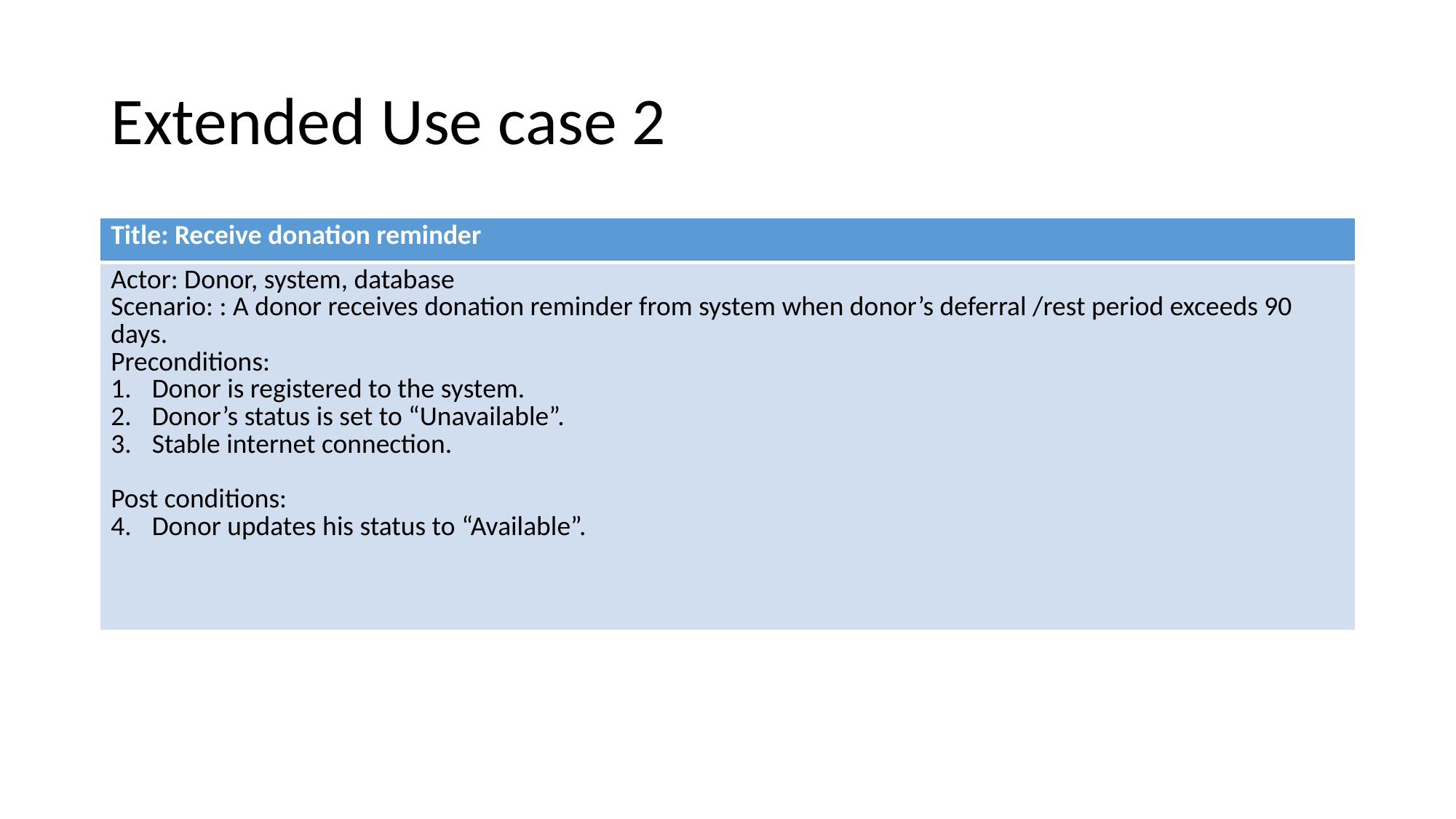

# Extended Use case 2
| Title: Receive donation reminder |
| --- |
| Actor: Donor, system, database Scenario: : A donor receives donation reminder from system when donor’s deferral /rest period exceeds 90 days. Preconditions: Donor is registered to the system. Donor’s status is set to “Unavailable”. Stable internet connection. Post conditions: Donor updates his status to “Available”. |